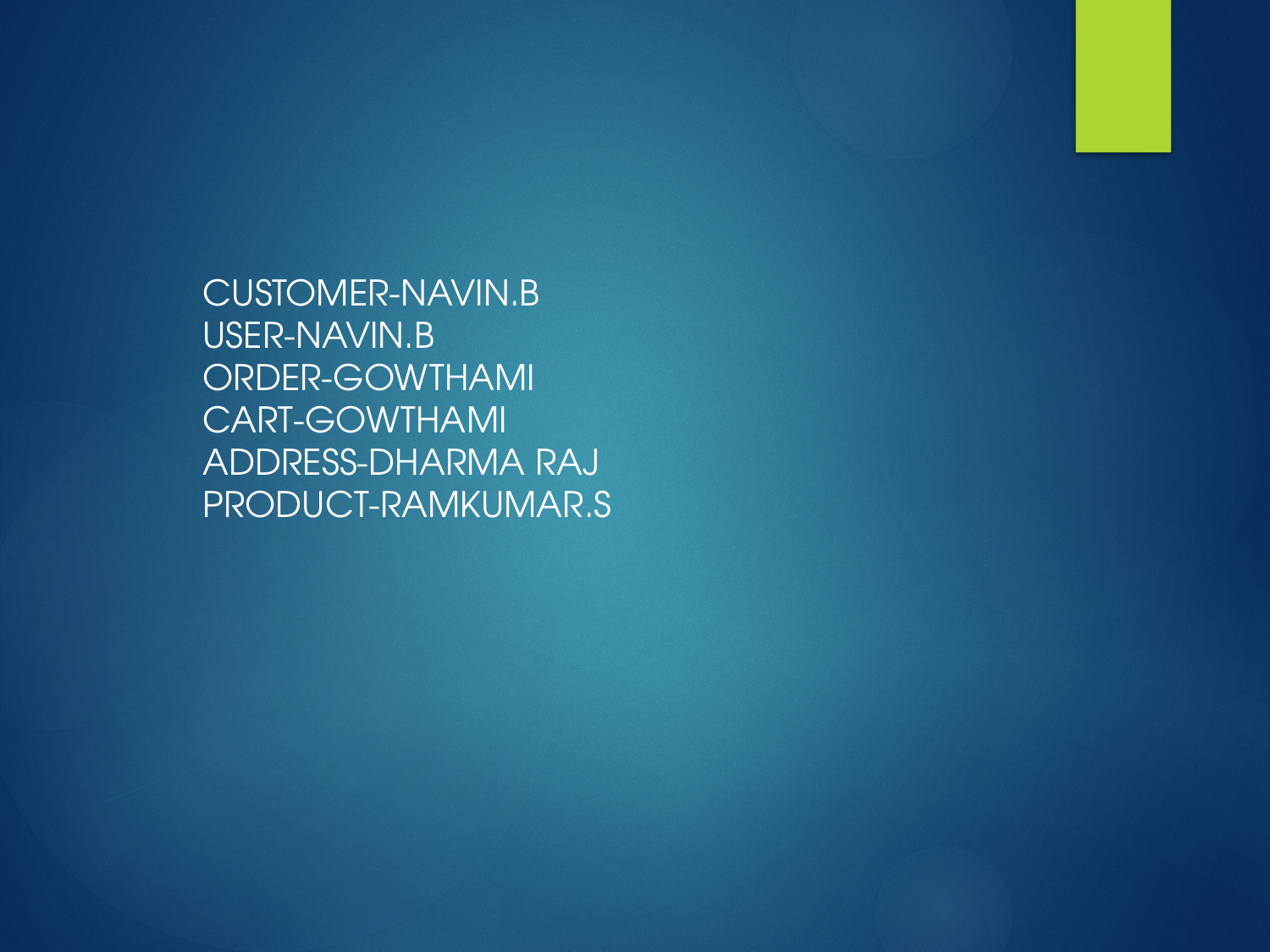

CUSTOMER-NAVIN.B
USER-NAVIN.B
ORDER-GOWTHAMI
CART-GOWTHAMI
ADDRESS-DHARMA RAJ
PRODUCT-RAMKUMAR.S